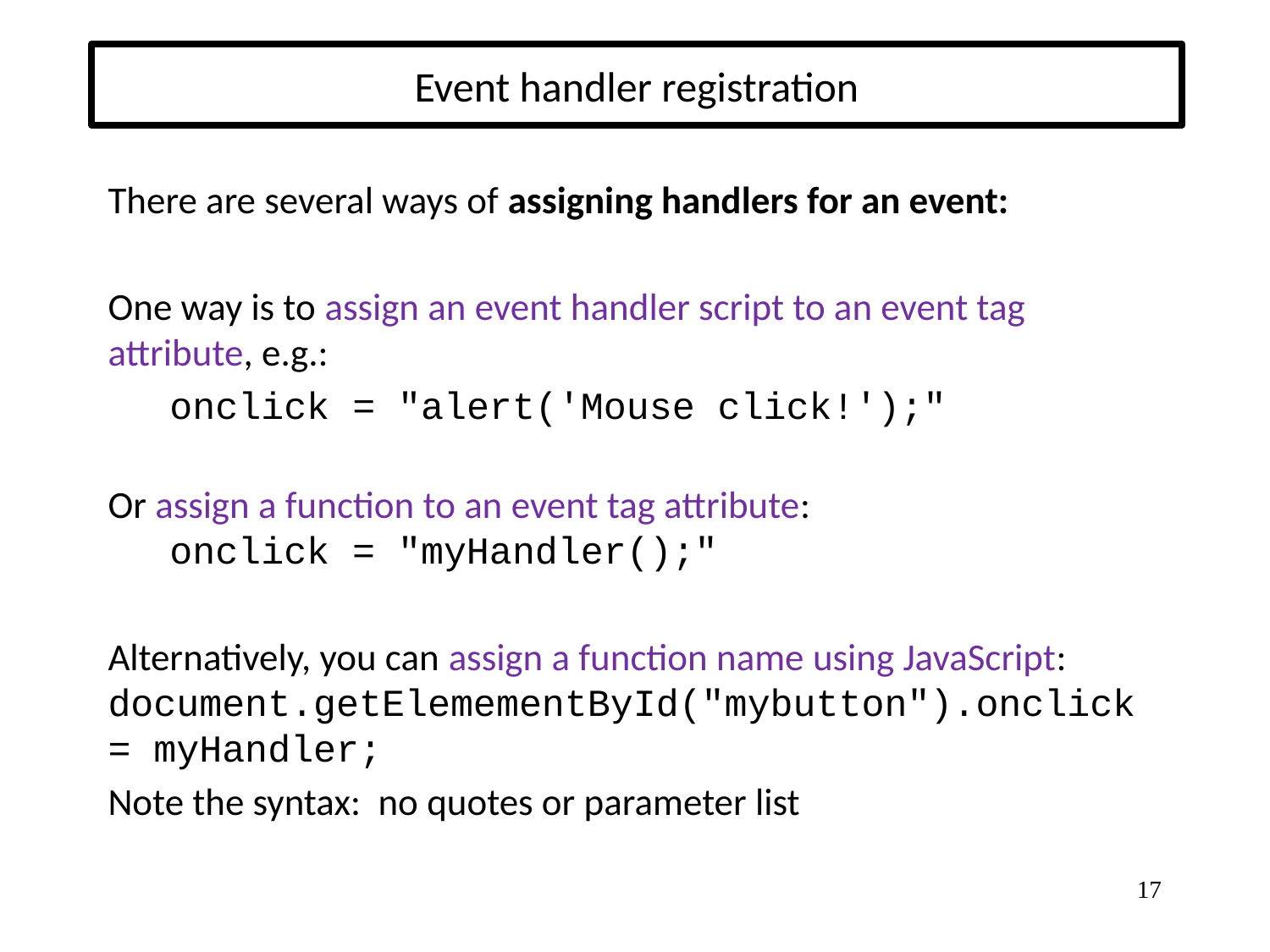

# Event handler registration
There are several ways of assigning handlers for an event:

One way is to assign an event handler script to an event tag attribute, e.g.:
onclick = "alert('Mouse click!');"

Or assign a function to an event tag attribute:
onclick = "myHandler();"

Alternatively, you can assign a function name using JavaScript:
document.getElemementById("mybutton").onclick = myHandler;
Note the syntax:  no quotes or parameter list

17